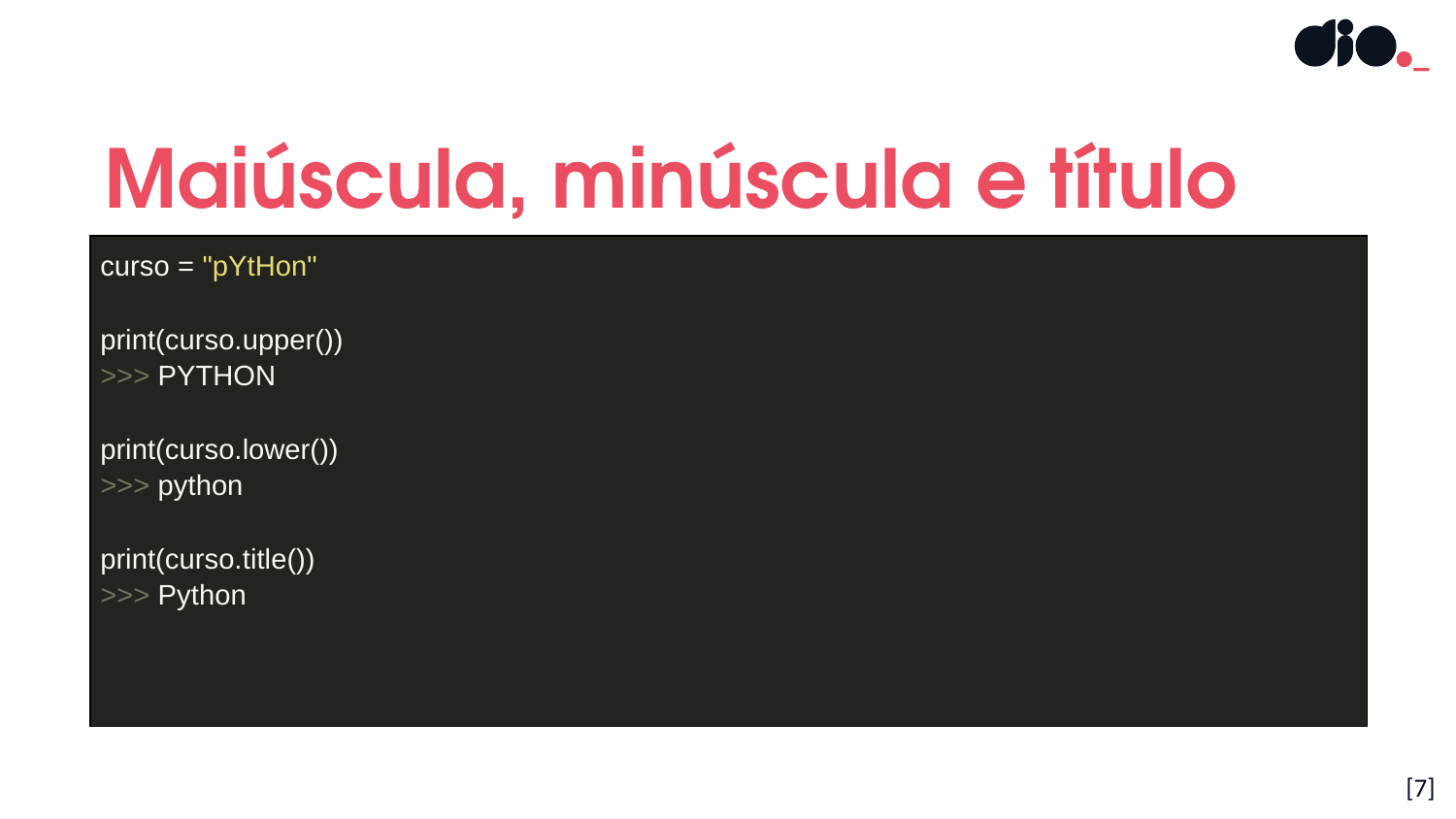

Maiúscula, minúscula e título

| curso = "pYtHon" print(curso.upper()) >>> PYTHON print(curso.lower()) >>> python print(curso.title()) >>> Python |
| --- |
[7]